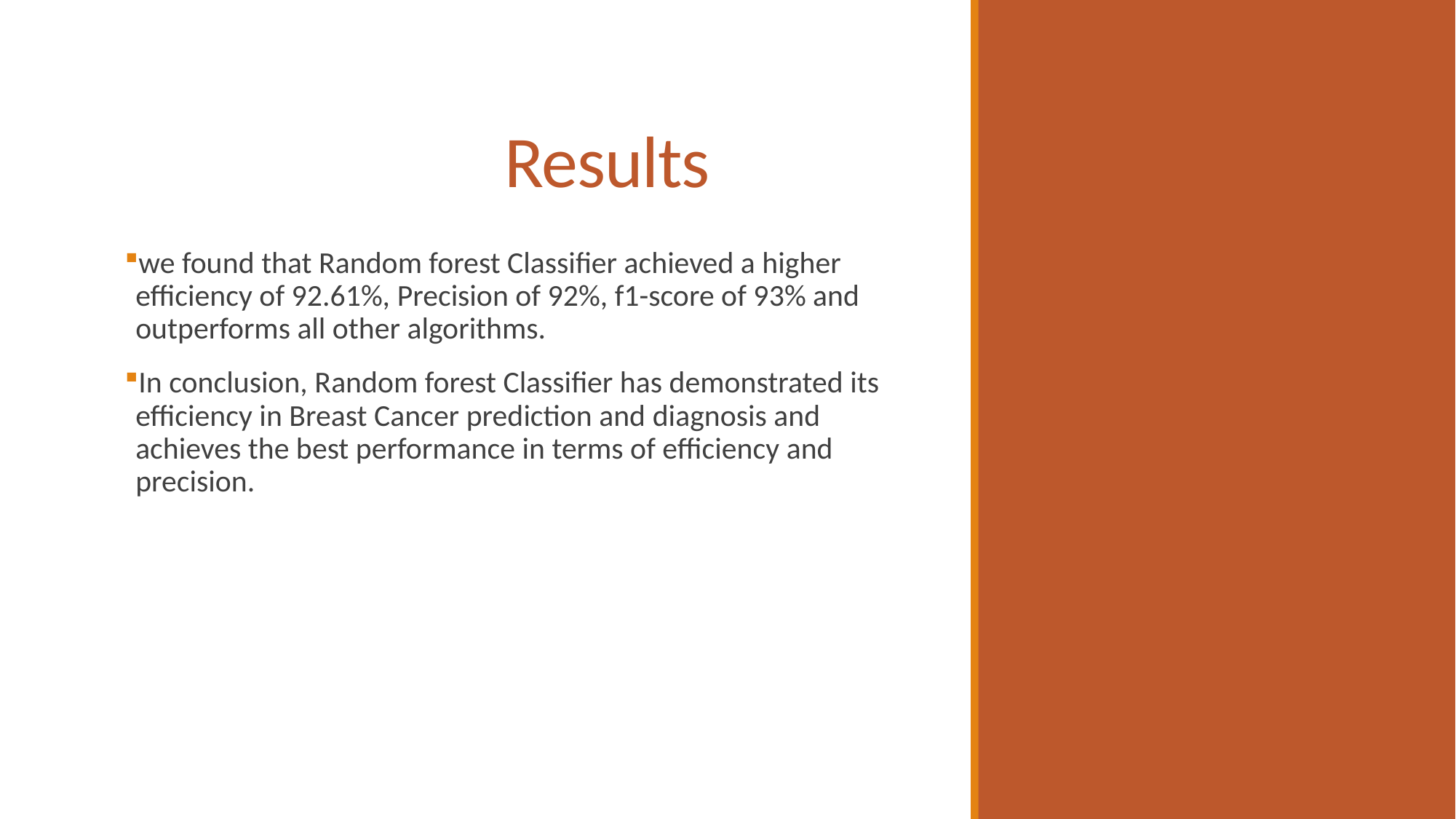

# Results
we found that Random forest Classifier achieved a higher efficiency of 92.61%, Precision of 92%, f1-score of 93% and outperforms all other algorithms.
In conclusion, Random forest Classifier has demonstrated its efficiency in Breast Cancer prediction and diagnosis and achieves the best performance in terms of efficiency and precision.